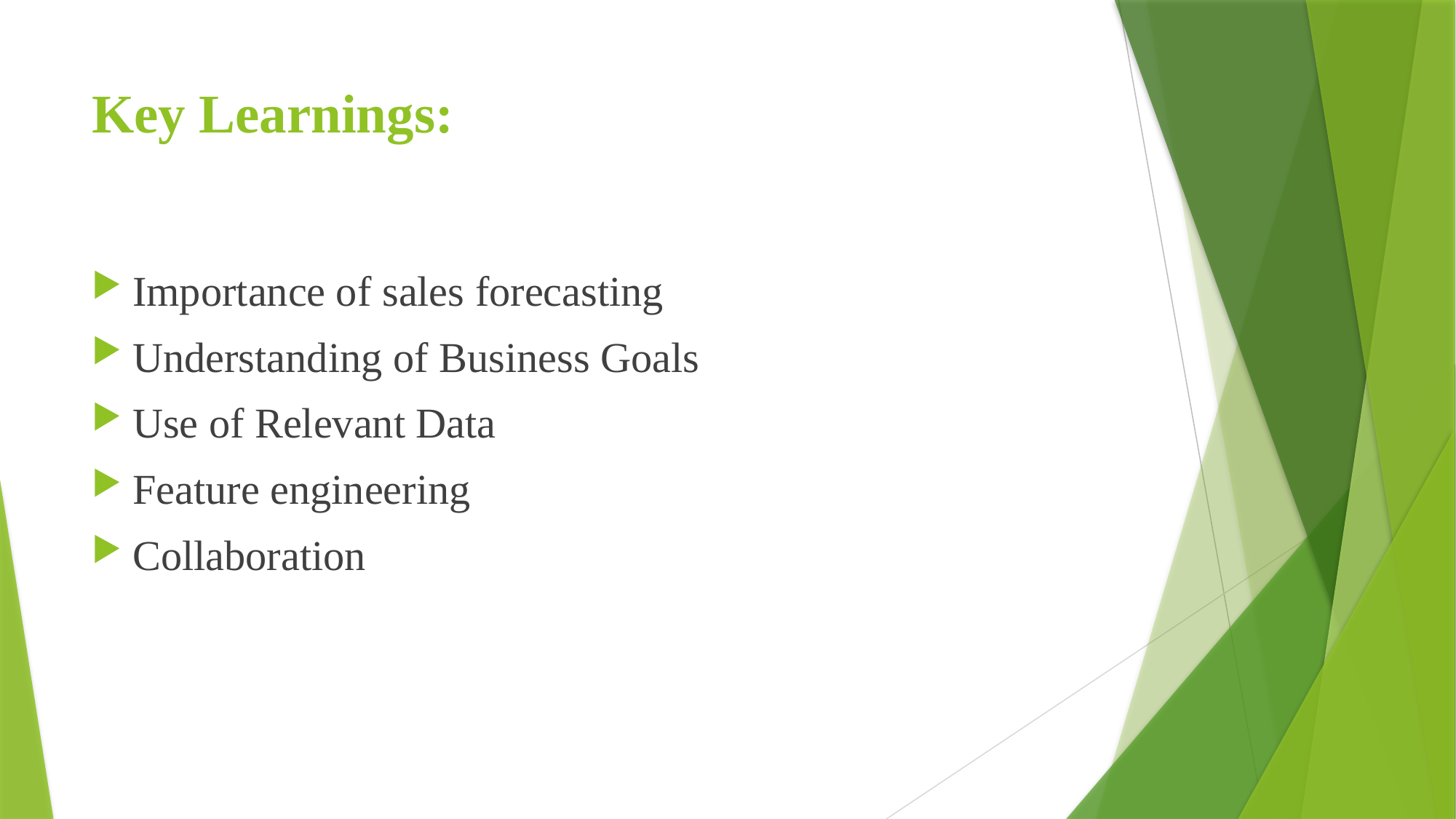

# Key Learnings:
Importance of sales forecasting
Understanding of Business Goals
Use of Relevant Data
Feature engineering
Collaboration